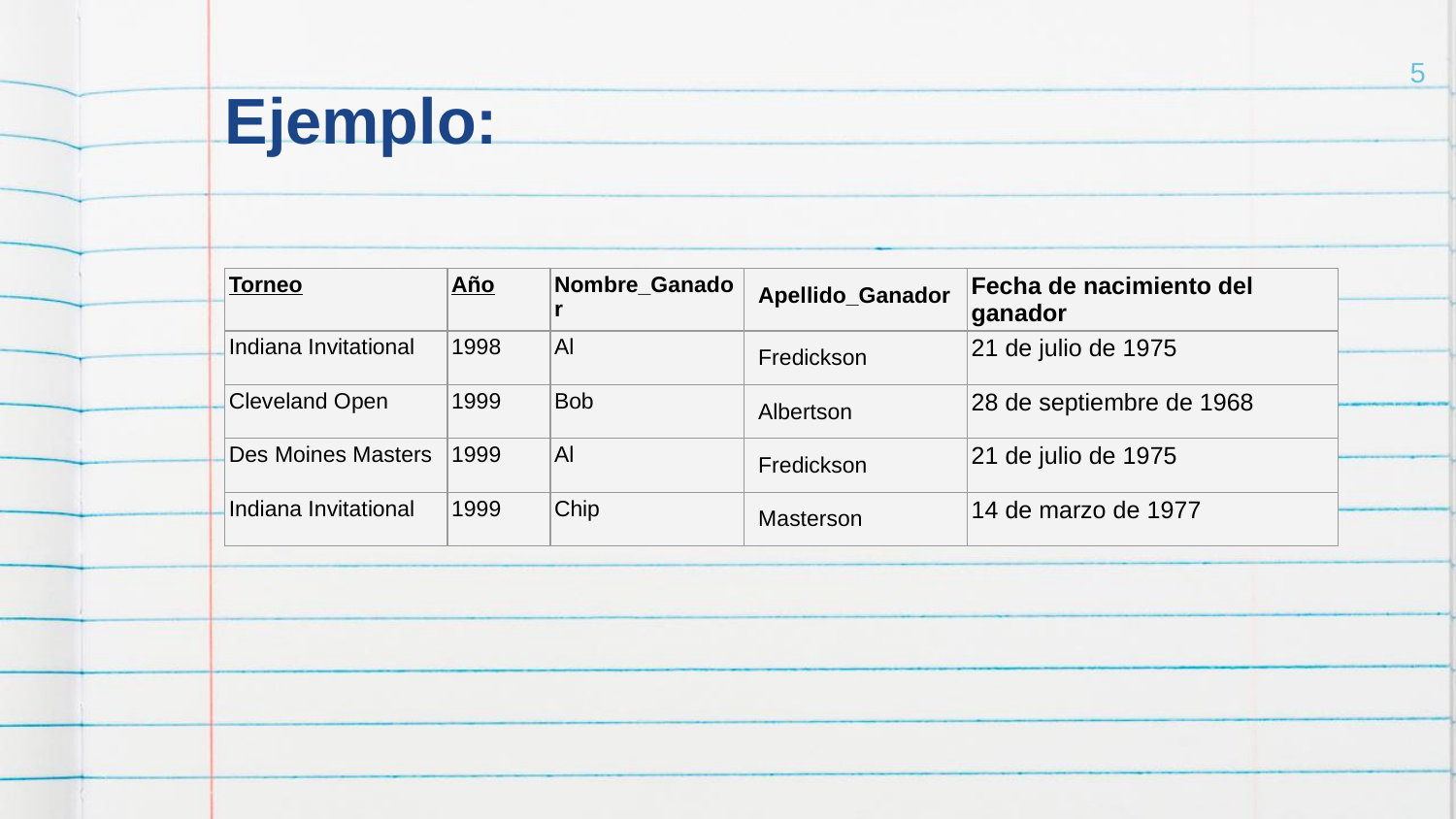

# Ejemplo:
5
| Torneo | Año | Nombre\_Ganador | Apellido\_Ganador | Fecha de nacimiento del ganador |
| --- | --- | --- | --- | --- |
| Indiana Invitational | 1998 | Al | Fredickson | 21 de julio de 1975 |
| Cleveland Open | 1999 | Bob | Albertson | 28 de septiembre de 1968 |
| Des Moines Masters | 1999 | Al | Fredickson | 21 de julio de 1975 |
| Indiana Invitational | 1999 | Chip | Masterson | 14 de marzo de 1977 |